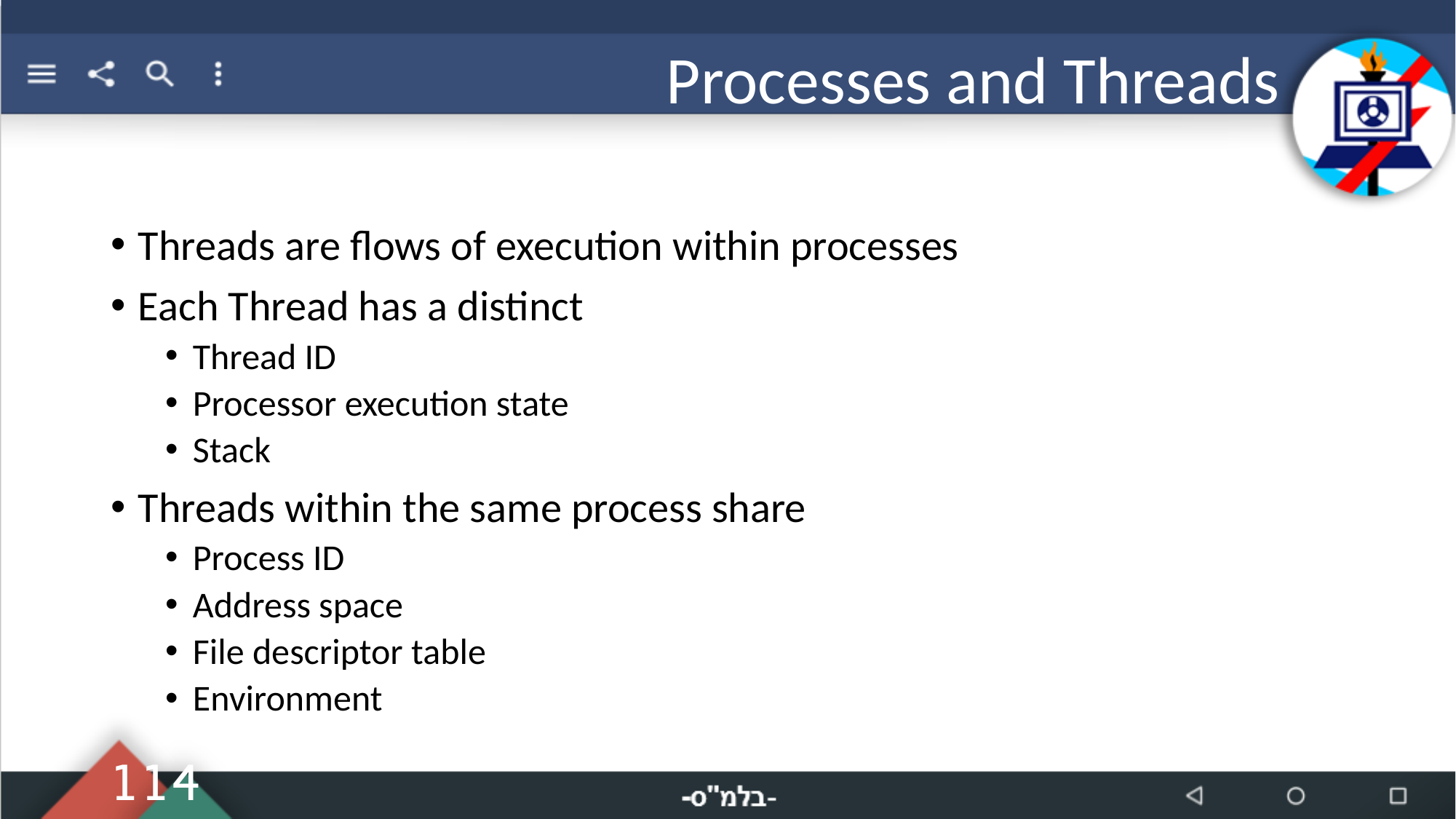

# Processes and Threads
Threads are flows of execution within processes
Each Thread has a distinct
Thread ID
Processor execution state
Stack
Threads within the same process share
Process ID
Address space
File descriptor table
Environment

114